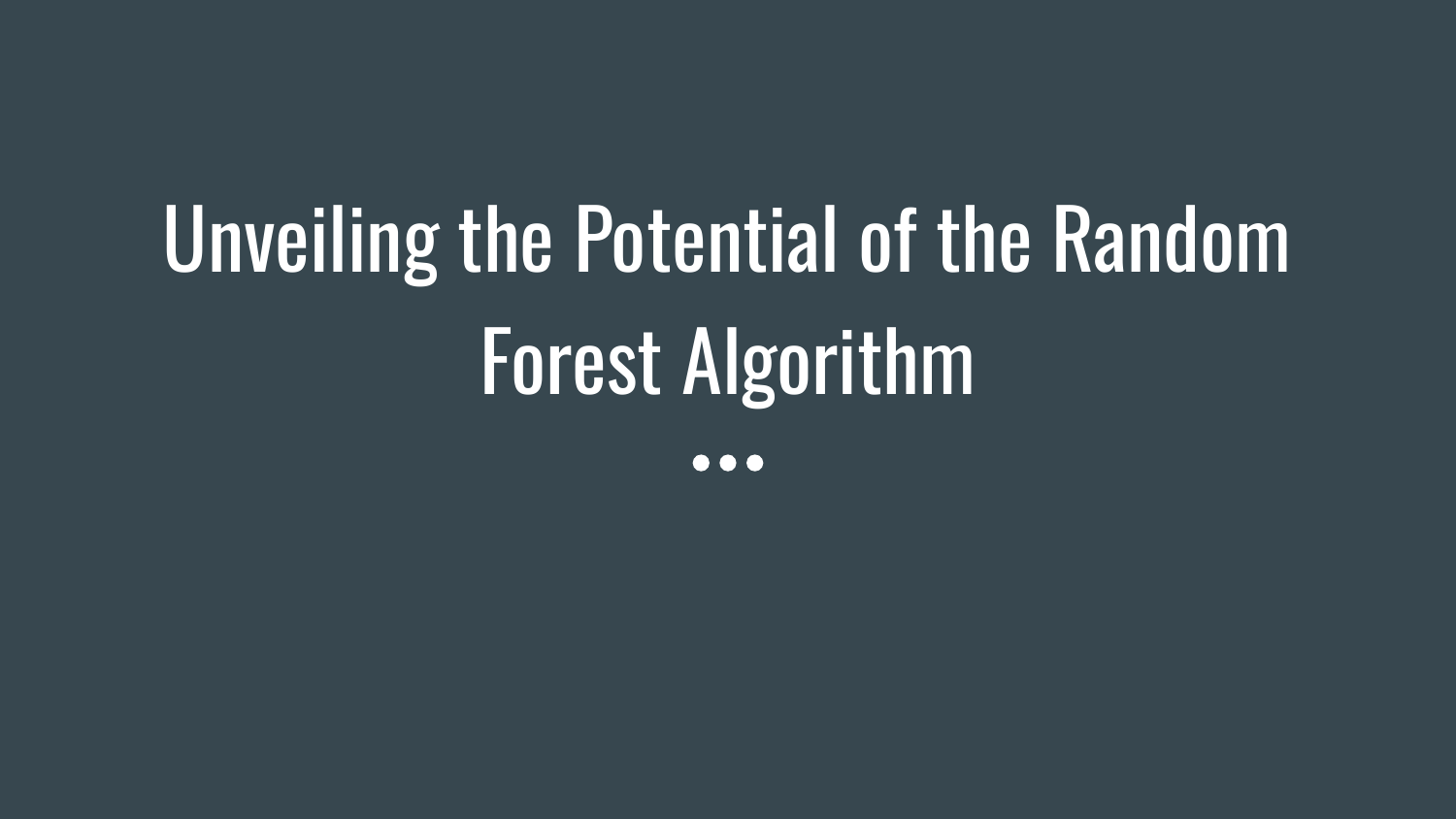

# Unveiling the Potential of the Random Forest Algorithm